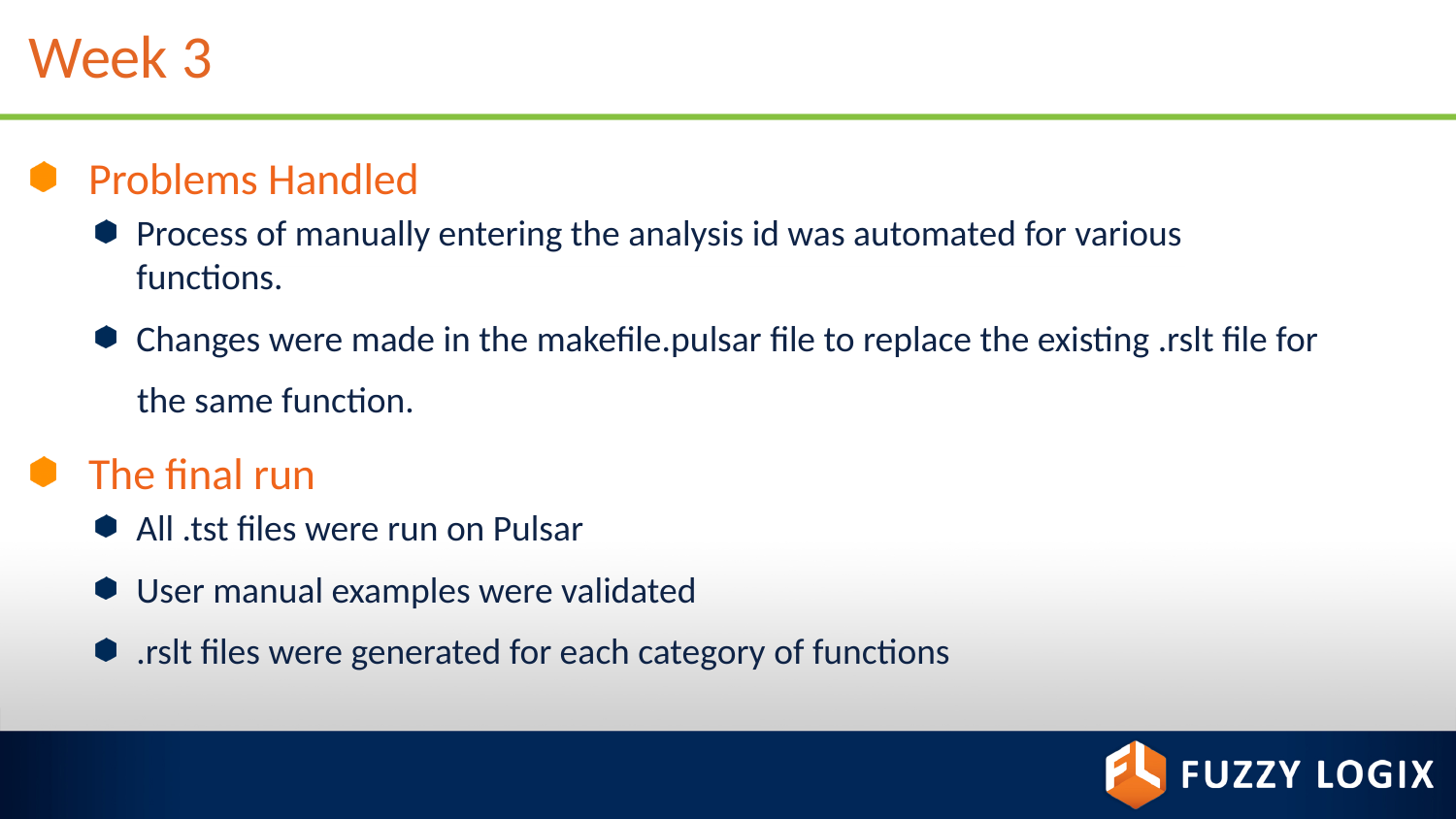

# Week 3
Problems Handled
Process of manually entering the analysis id was automated for various functions.
Changes were made in the makefile.pulsar file to replace the existing .rslt file for
     the same function.
The final run
All .tst files were run on Pulsar
User manual examples were validated
.rslt files were generated for each category of functions